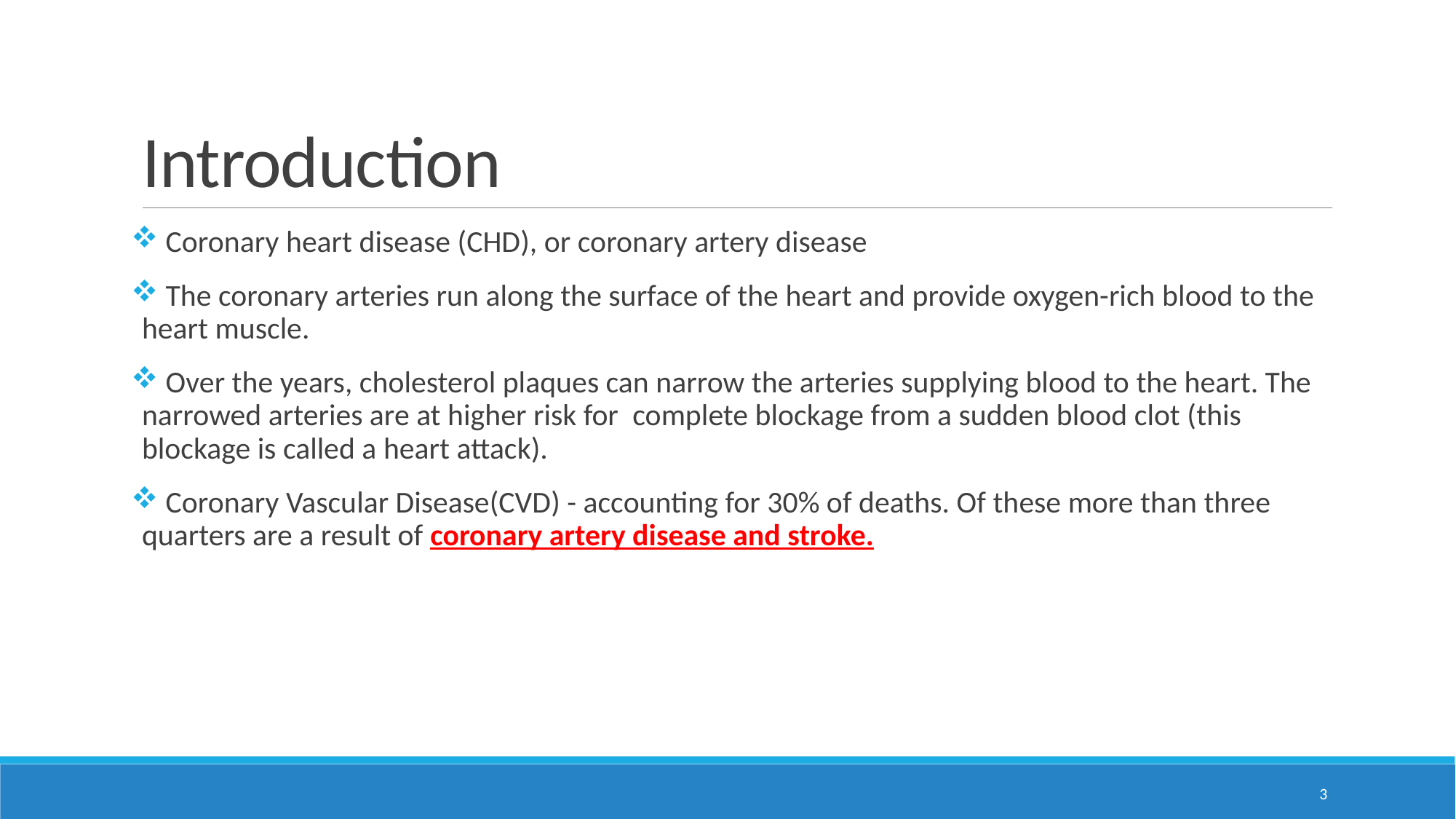

# Introduction
 Coronary heart disease (CHD), or coronary artery disease
 The coronary arteries run along the surface of the heart and provide oxygen-rich blood to the heart muscle.
 Over the years, cholesterol plaques can narrow the arteries supplying blood to the heart. The narrowed arteries are at higher risk for  complete blockage from a sudden blood clot (this blockage is called a heart attack).
 Coronary Vascular Disease(CVD) - accounting for 30% of deaths. Of these more than three quarters are a result of coronary artery disease and stroke.

3